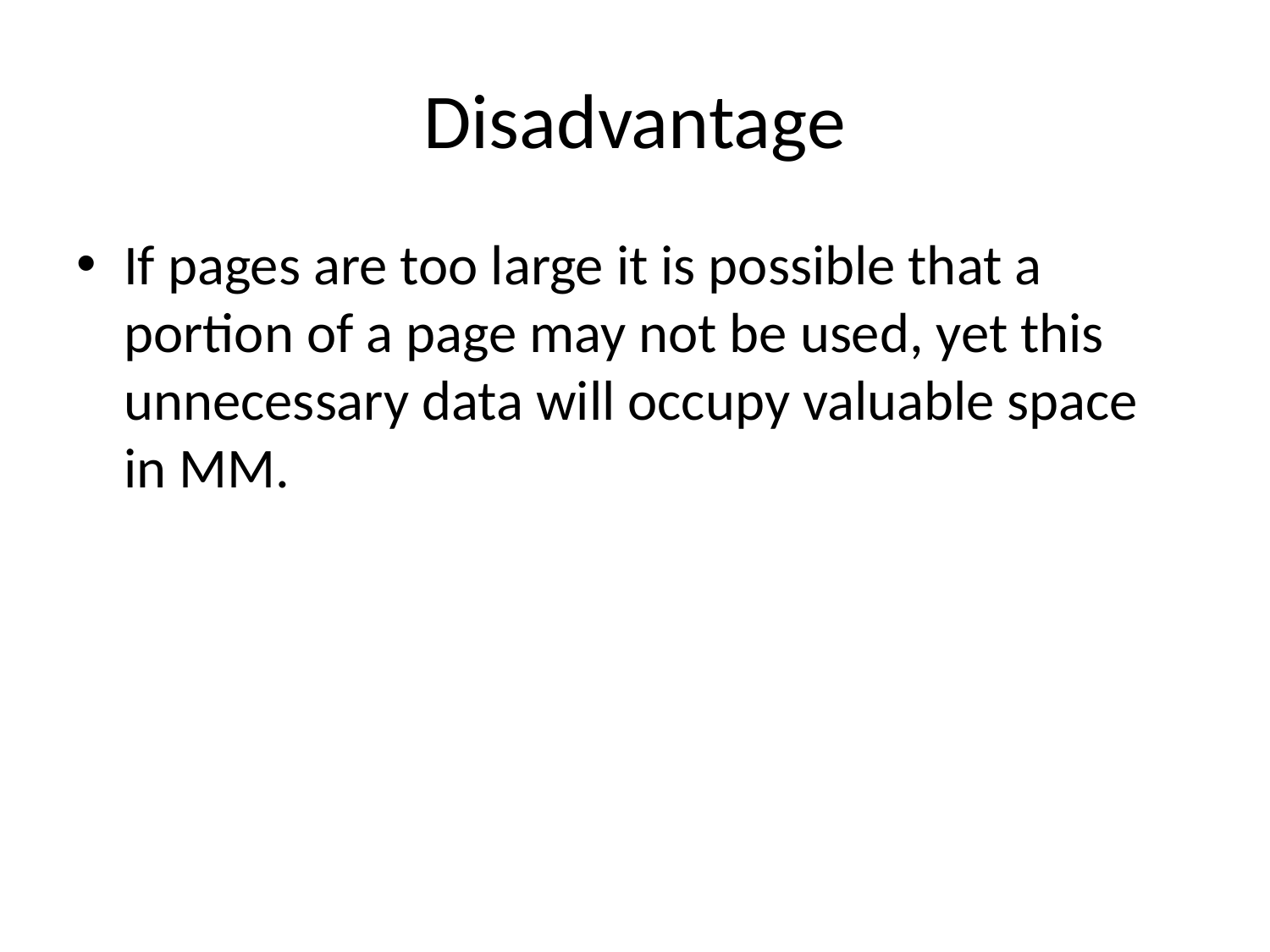

# Disadvantage
If pages are too large it is possible that a portion of a page may not be used, yet this unnecessary data will occupy valuable space in MM.